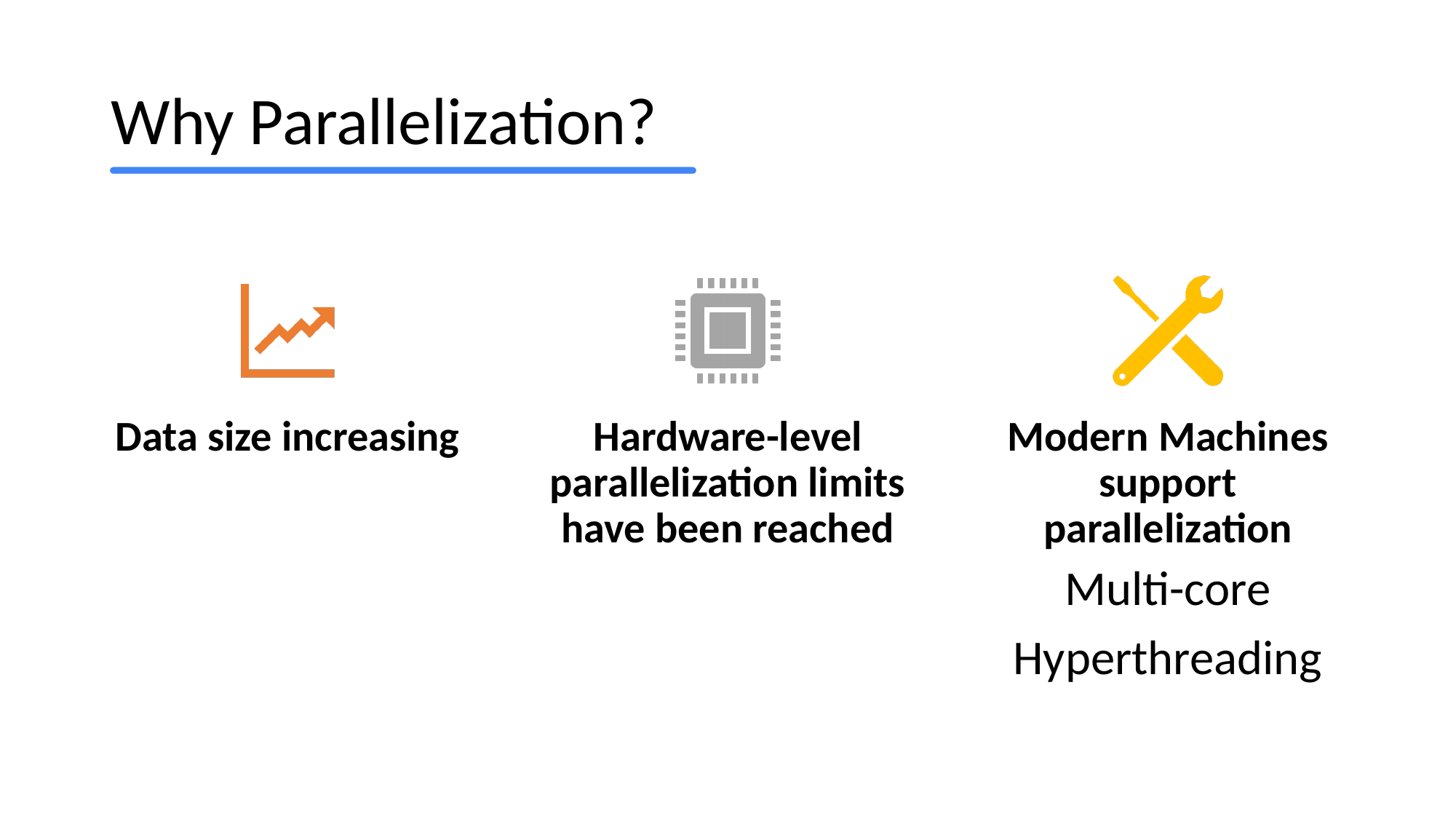

# Why Parallelization?

Data size increasing
Hardware-level parallelization limits have been reached
Modern Machines support parallelization
Multi-core
Hyperthreading